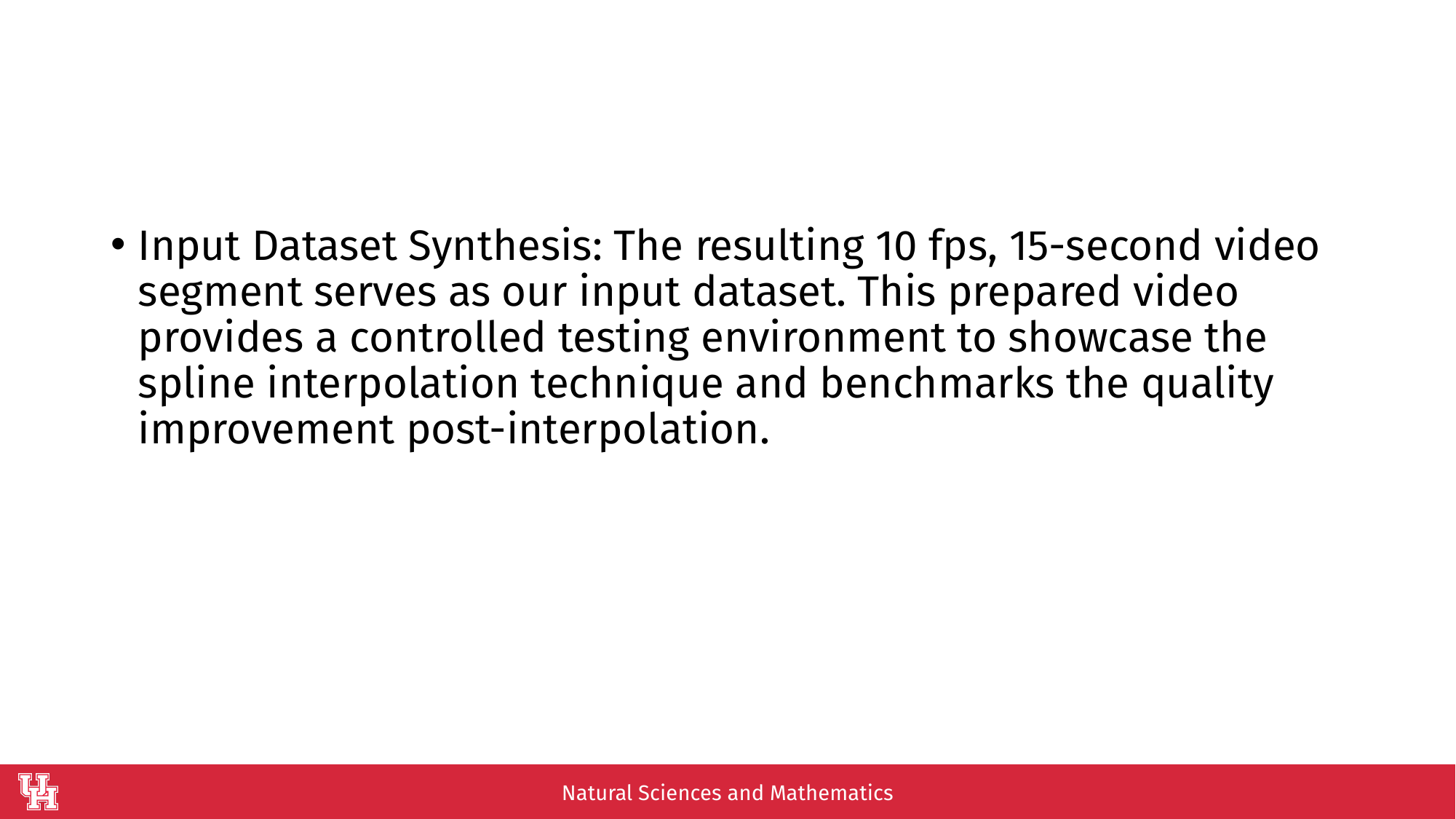

#
Input Dataset Synthesis: The resulting 10 fps, 15-second video segment serves as our input dataset. This prepared video provides a controlled testing environment to showcase the spline interpolation technique and benchmarks the quality improvement post-interpolation.